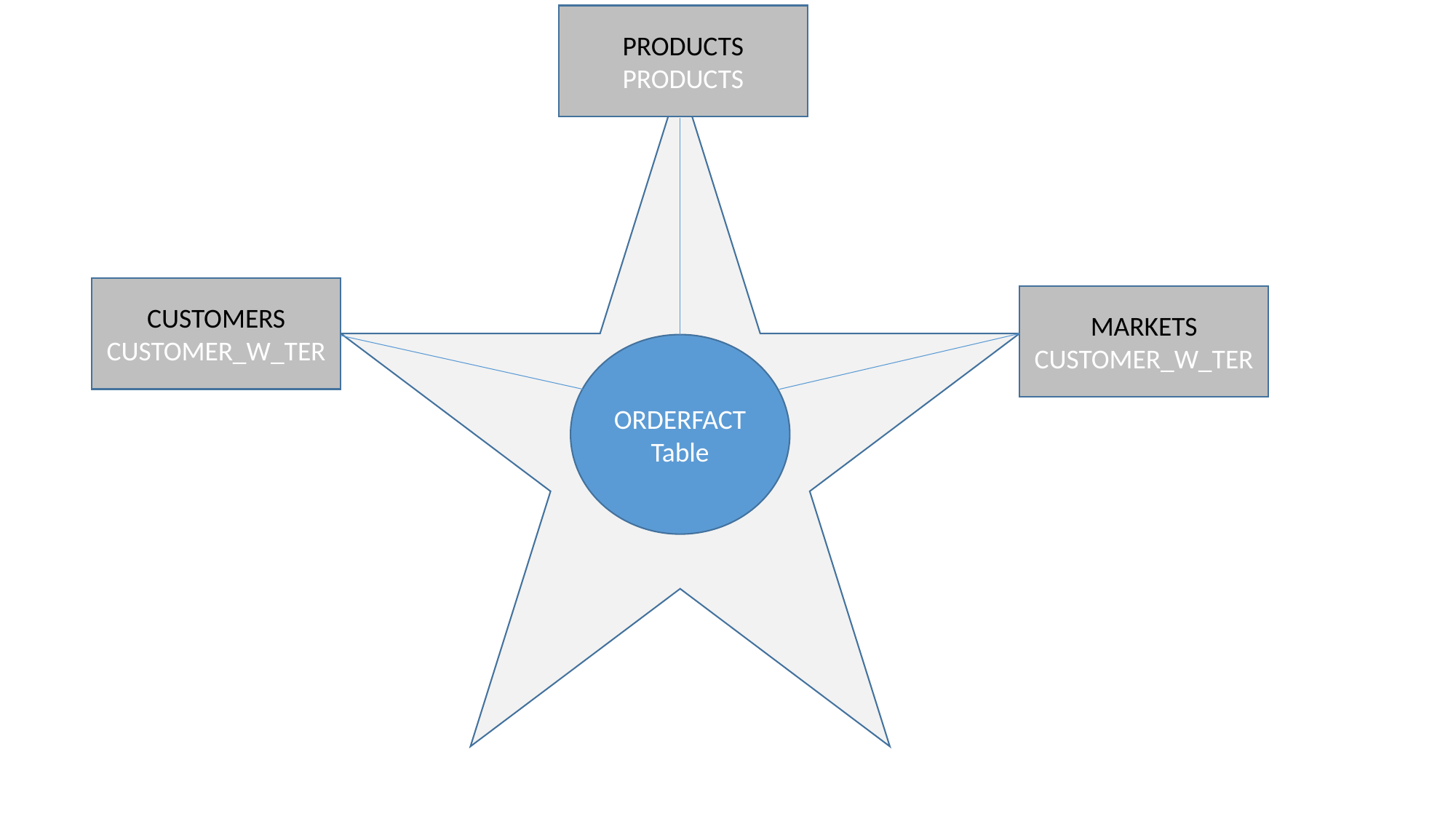

PRODUCTS
PRODUCTS

CUSTOMERS
CUSTOMER_W_TER
MARKETS
CUSTOMER_W_TER
ORDERFACT
Table